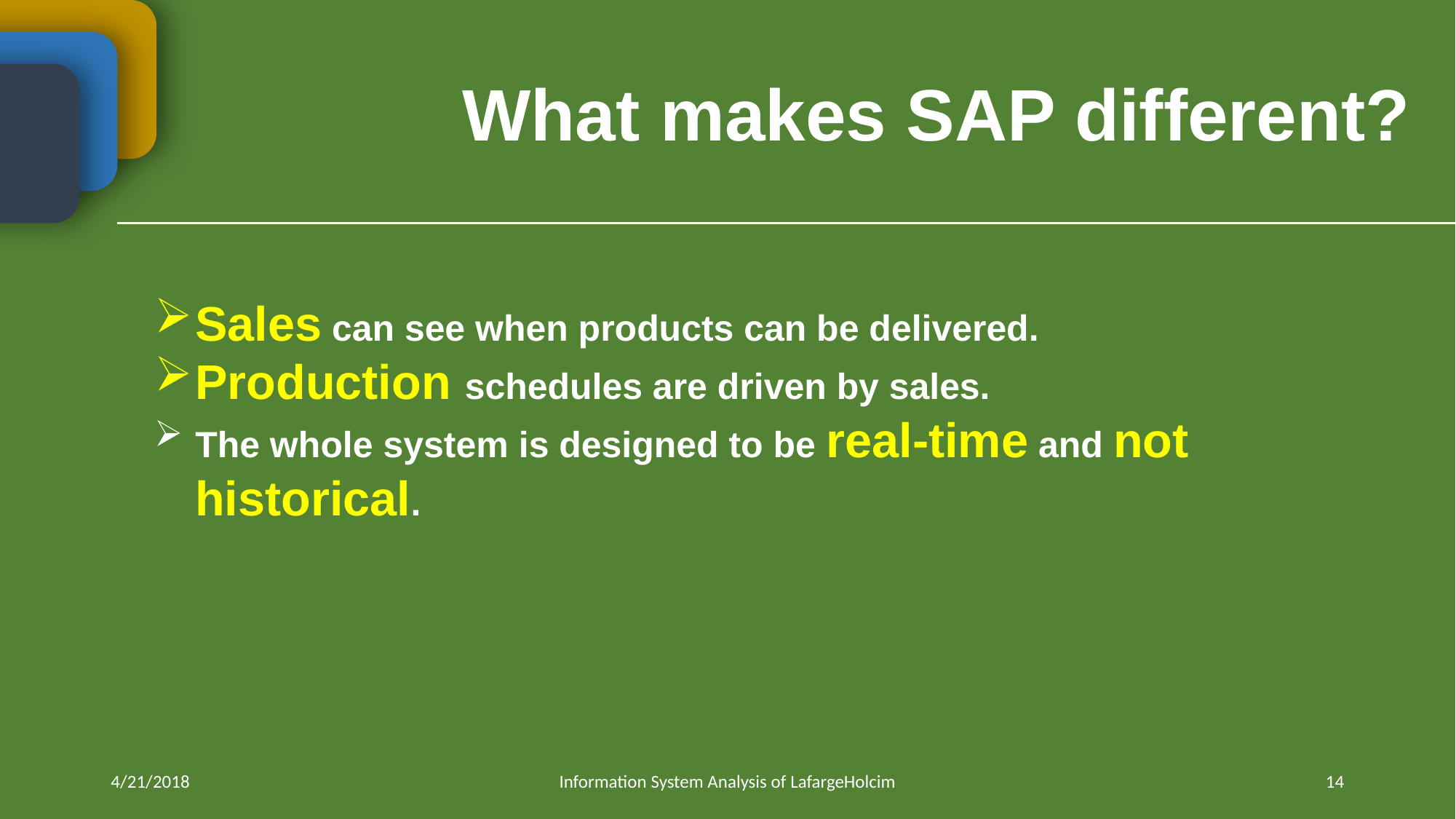

What makes SAP different?

Sales can see when products can be delivered.
Production schedules are driven by sales.
The whole system is designed to be real-time and not historical.
4/21/2018
Information System Analysis of LafargeHolcim
14